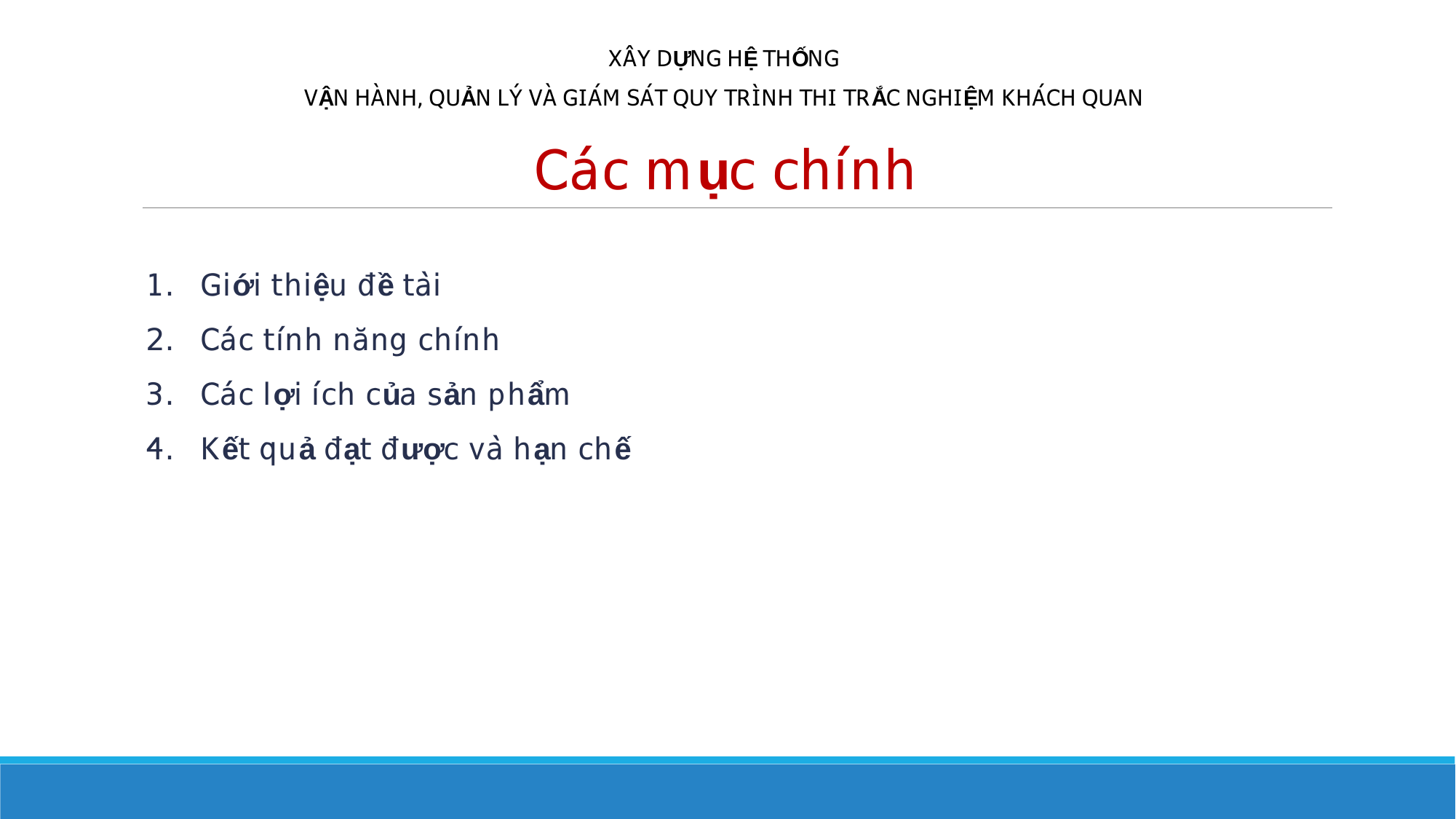

# XÂY DỰNG HỆ THỐNG VẬN HÀNH, QUẢN LÝ VÀ GIÁM SÁT QUY TRÌNH THI TRẮC NGHIỆM KHÁCH QUAN
Các mục chính
Giới thiệu đề tài
Các tính năng chính
Các lợi ích của sản phẩm
Kết quả đạt được và hạn chế